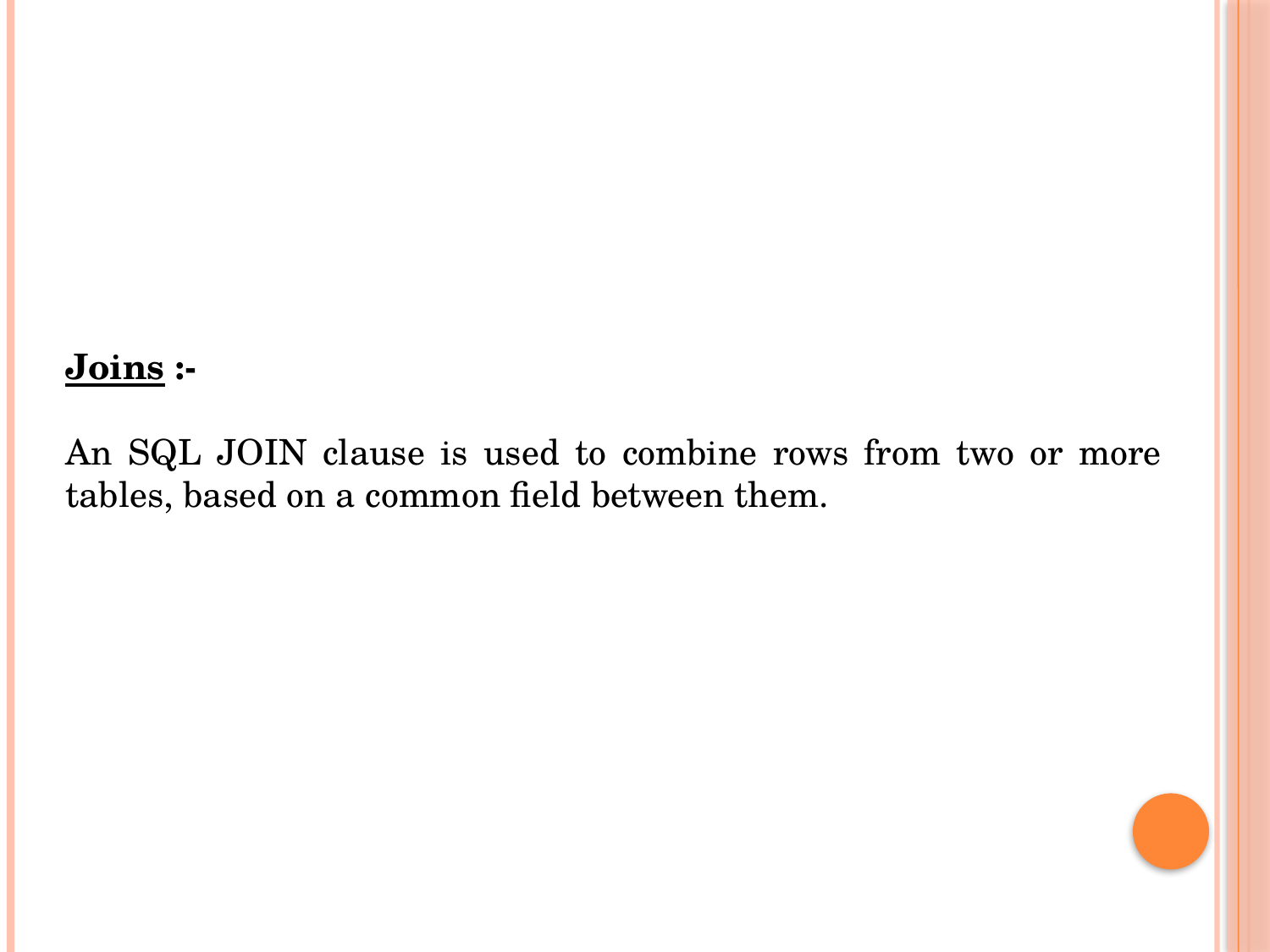

Joins :-

An SQL JOIN clause is used to combine rows from two or more tables, based on a common field between them.